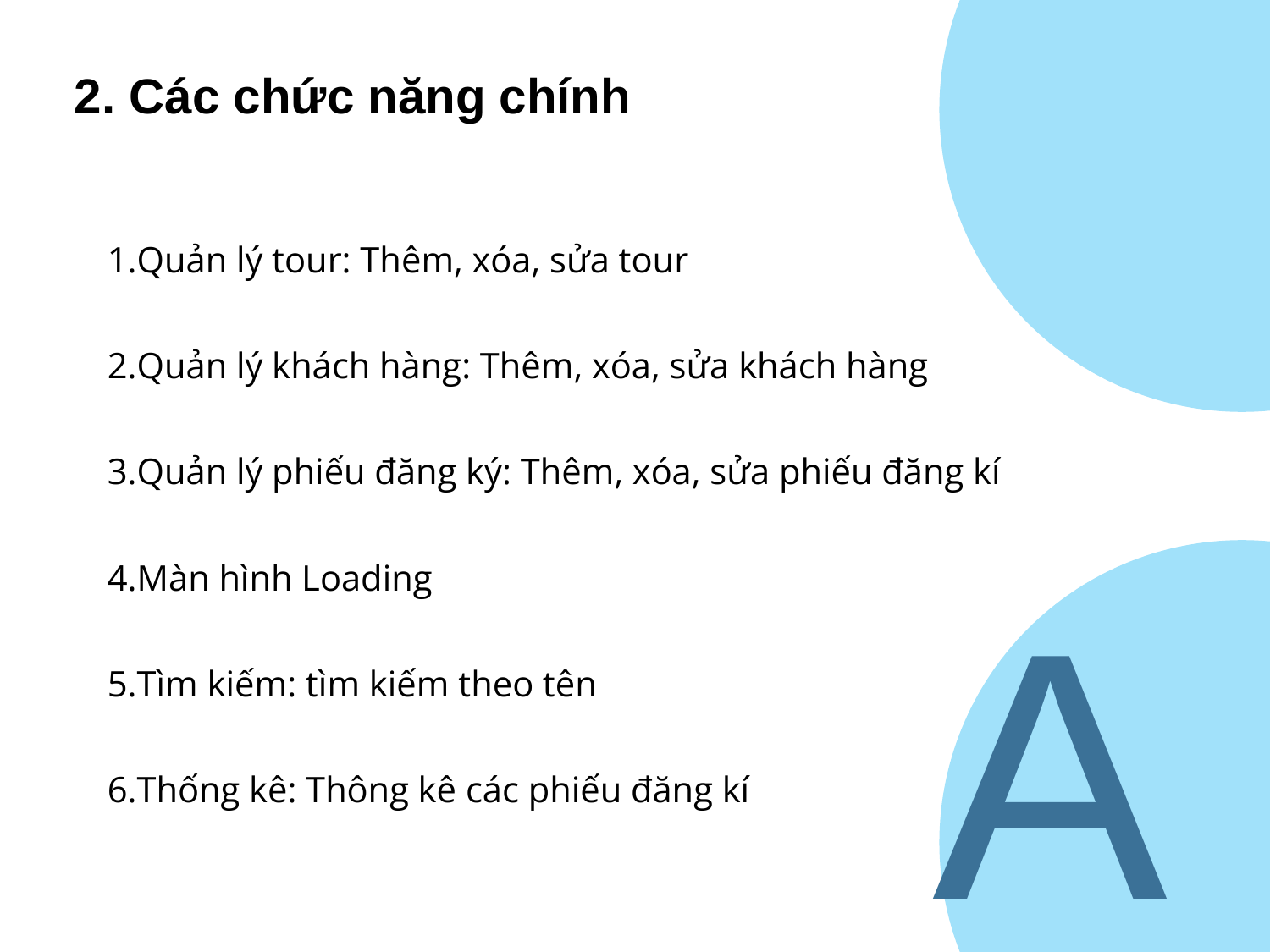

2. Các chức năng chính
Quản lý tour: Thêm, xóa, sửa tour
Quản lý khách hàng: Thêm, xóa, sửa khách hàng
Quản lý phiếu đăng ký: Thêm, xóa, sửa phiếu đăng kí
Màn hình Loading
Tìm kiếm: tìm kiếm theo tên
Thống kê: Thông kê các phiếu đăng kí
A